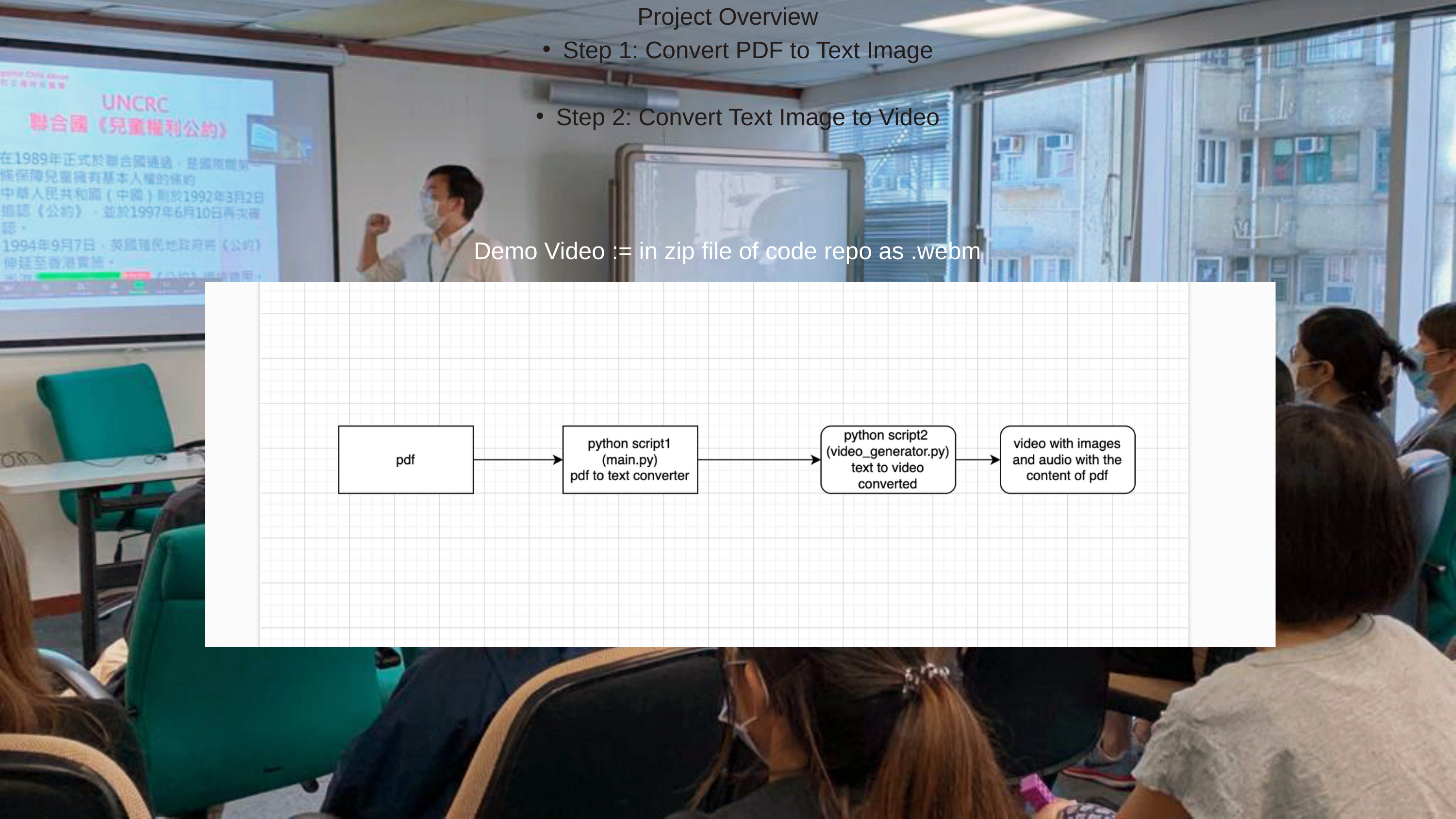

Project Overview
Step 1: Convert PDF to Text Image

Step 2: Convert Text Image to Video

Demo Video := in zip file of code repo as .webm